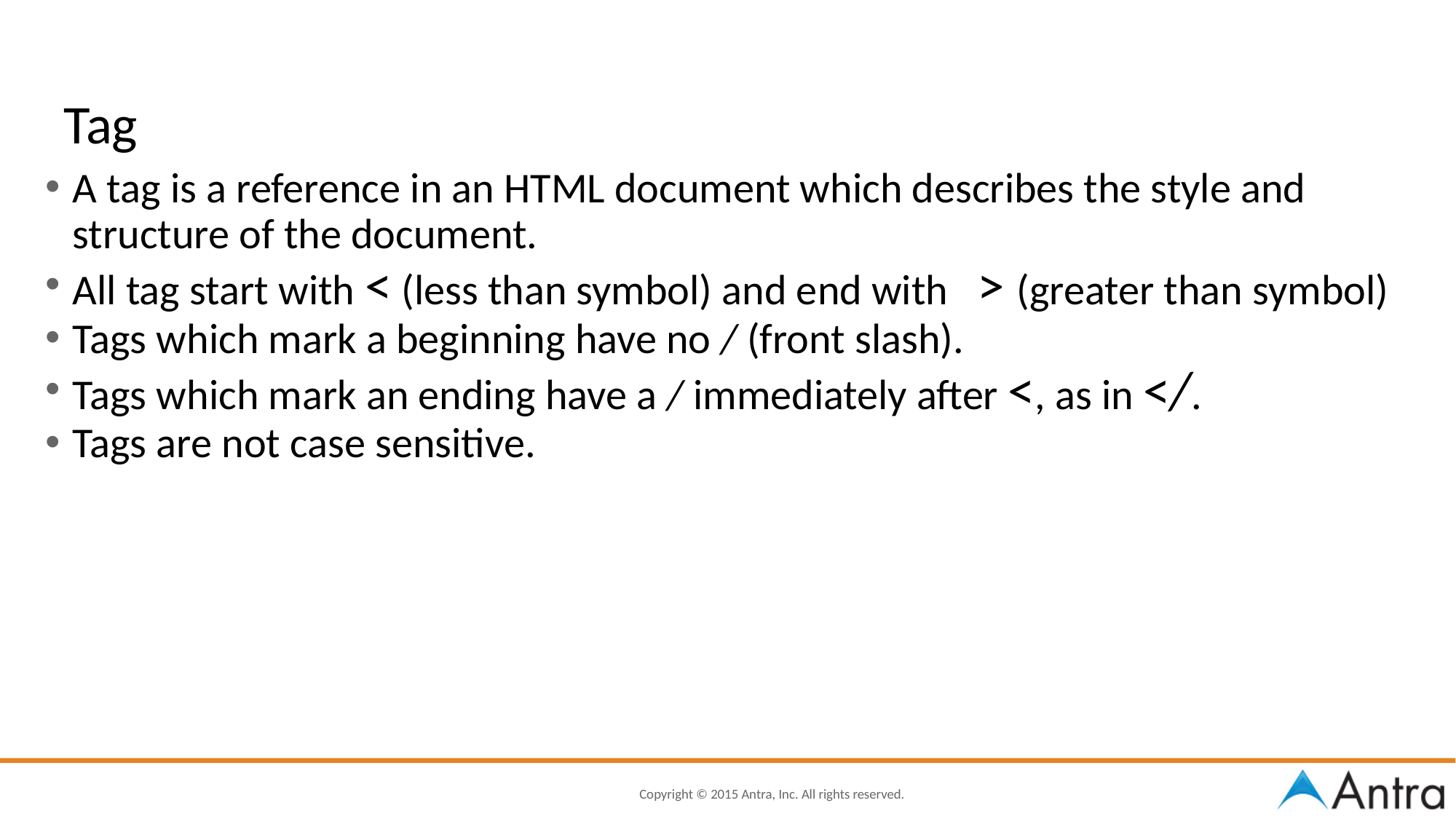

# Tag
A tag is a reference in an HTML document which describes the style and structure of the document.
All tag start with < (less than symbol) and end with   > (greater than symbol)
Tags which mark a beginning have no / (front slash).
Tags which mark an ending have a / immediately after <, as in </.
Tags are not case sensitive.